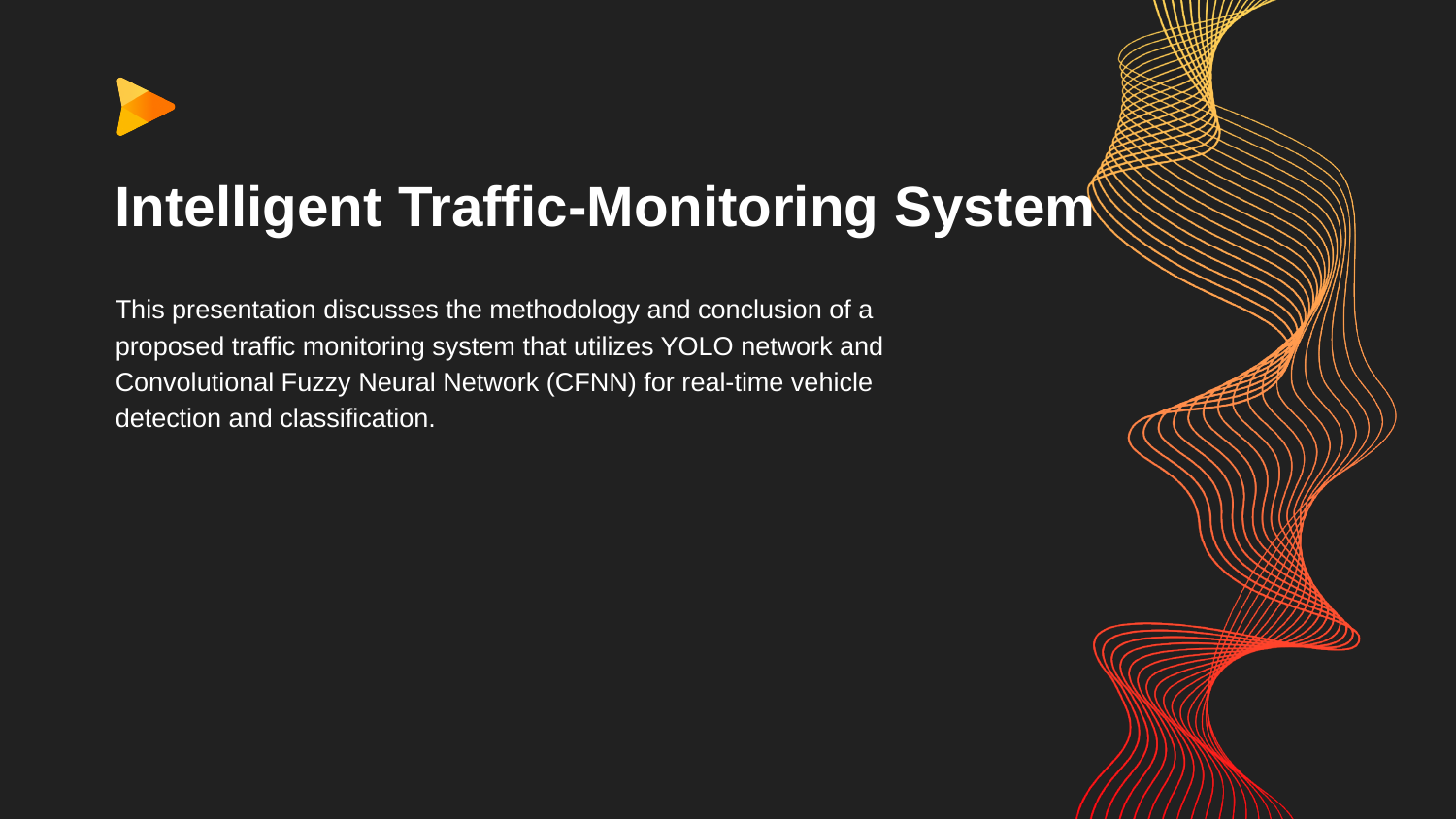

# Intelligent Traffic-Monitoring System
This presentation discusses the methodology and conclusion of a proposed traffic monitoring system that utilizes YOLO network and Convolutional Fuzzy Neural Network (CFNN) for real-time vehicle detection and classification.